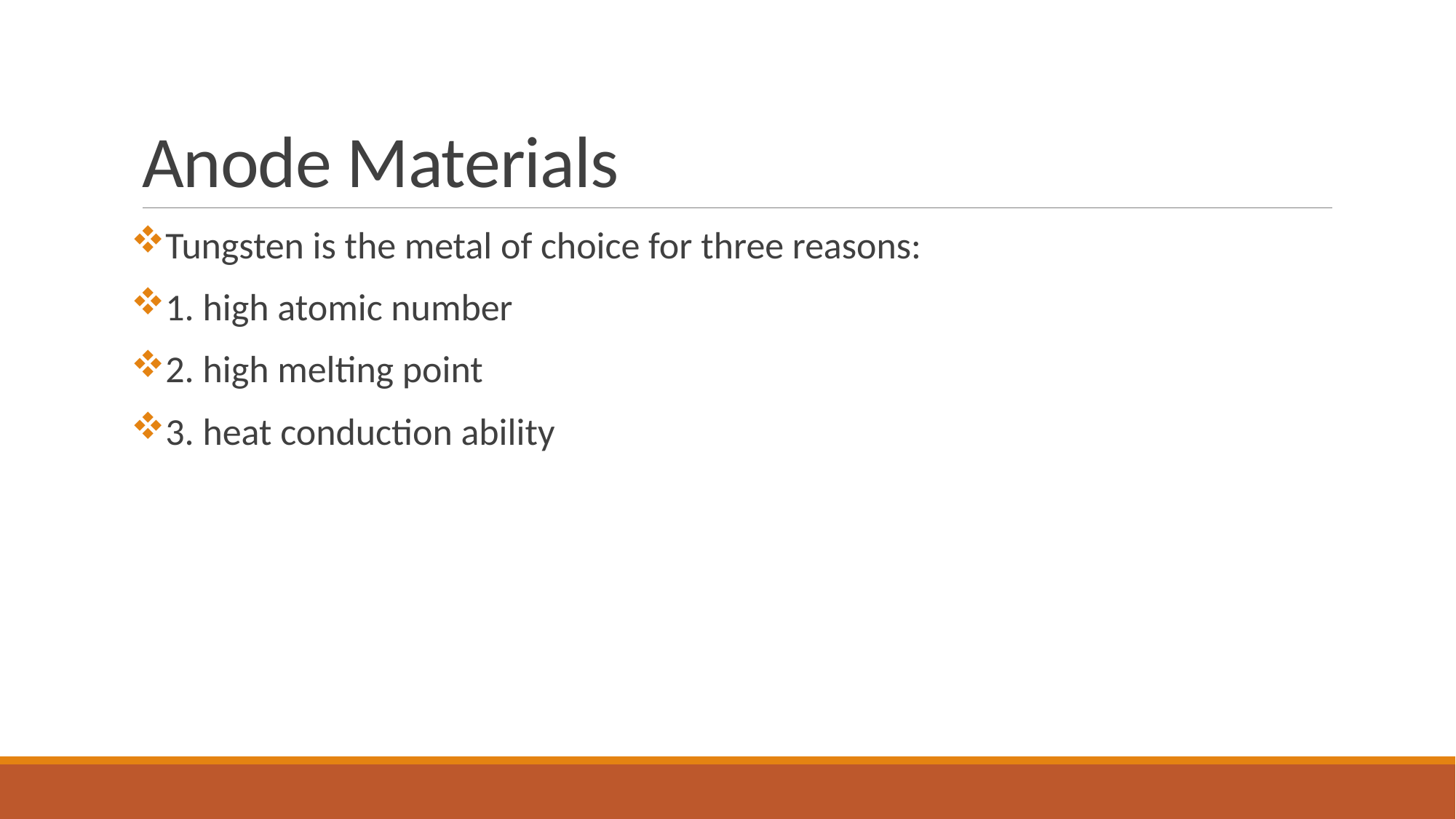

# Anode Materials
Tungsten is the metal of choice for three reasons:
1. high atomic number
2. high melting point
3. heat conduction ability